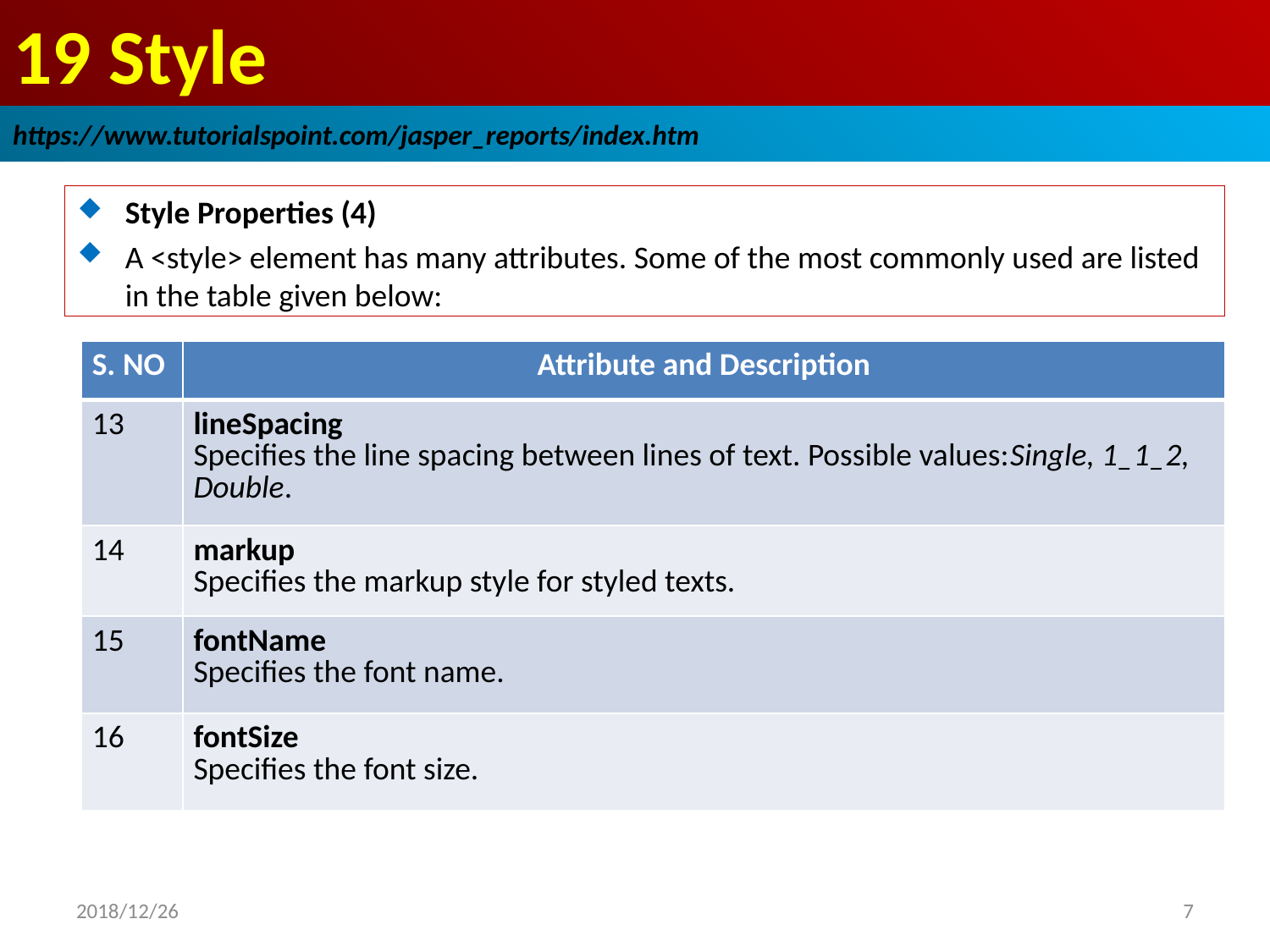

# 19 Style
https://www.tutorialspoint.com/jasper_reports/index.htm
Style Properties (4)
A <style> element has many attributes. Some of the most commonly used are listed in the table given below:
| S. NO | Attribute and Description |
| --- | --- |
| 13 | lineSpacing Specifies the line spacing between lines of text. Possible values:Single, 1\_1\_2, Double. |
| 14 | markup Specifies the markup style for styled texts. |
| 15 | fontName Specifies the font name. |
| 16 | fontSize Specifies the font size. |
2018/12/26
7